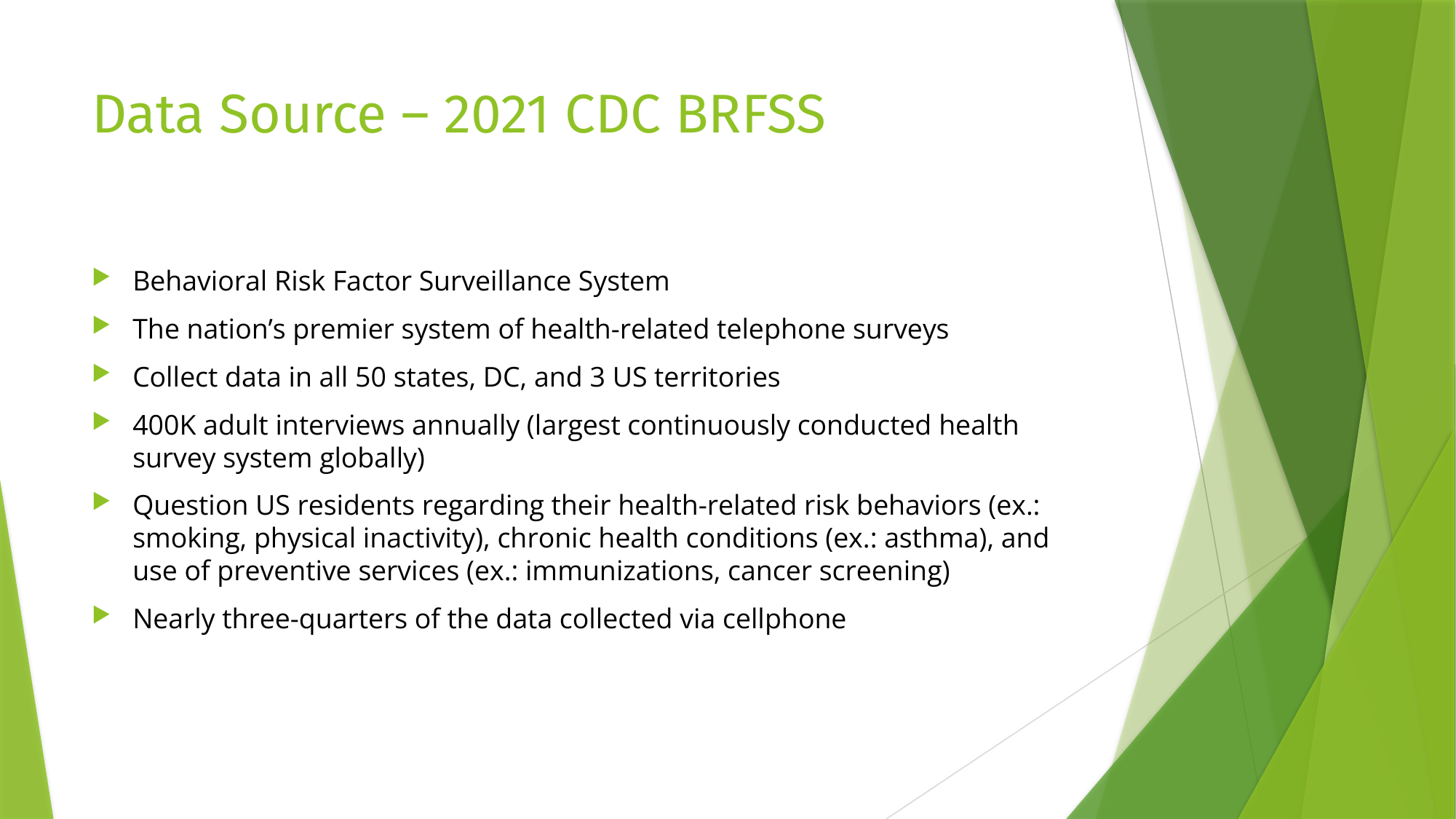

# Data Source – 2021 CDC BRFSS
Behavioral Risk Factor Surveillance System
The nation’s premier system of health-related telephone surveys
Collect data in all 50 states, DC, and 3 US territories
400K adult interviews annually (largest continuously conducted health survey system globally)
Question US residents regarding their health-related risk behaviors (ex.: smoking, physical inactivity), chronic health conditions (ex.: asthma), and use of preventive services (ex.: immunizations, cancer screening)
Nearly three-quarters of the data collected via cellphone